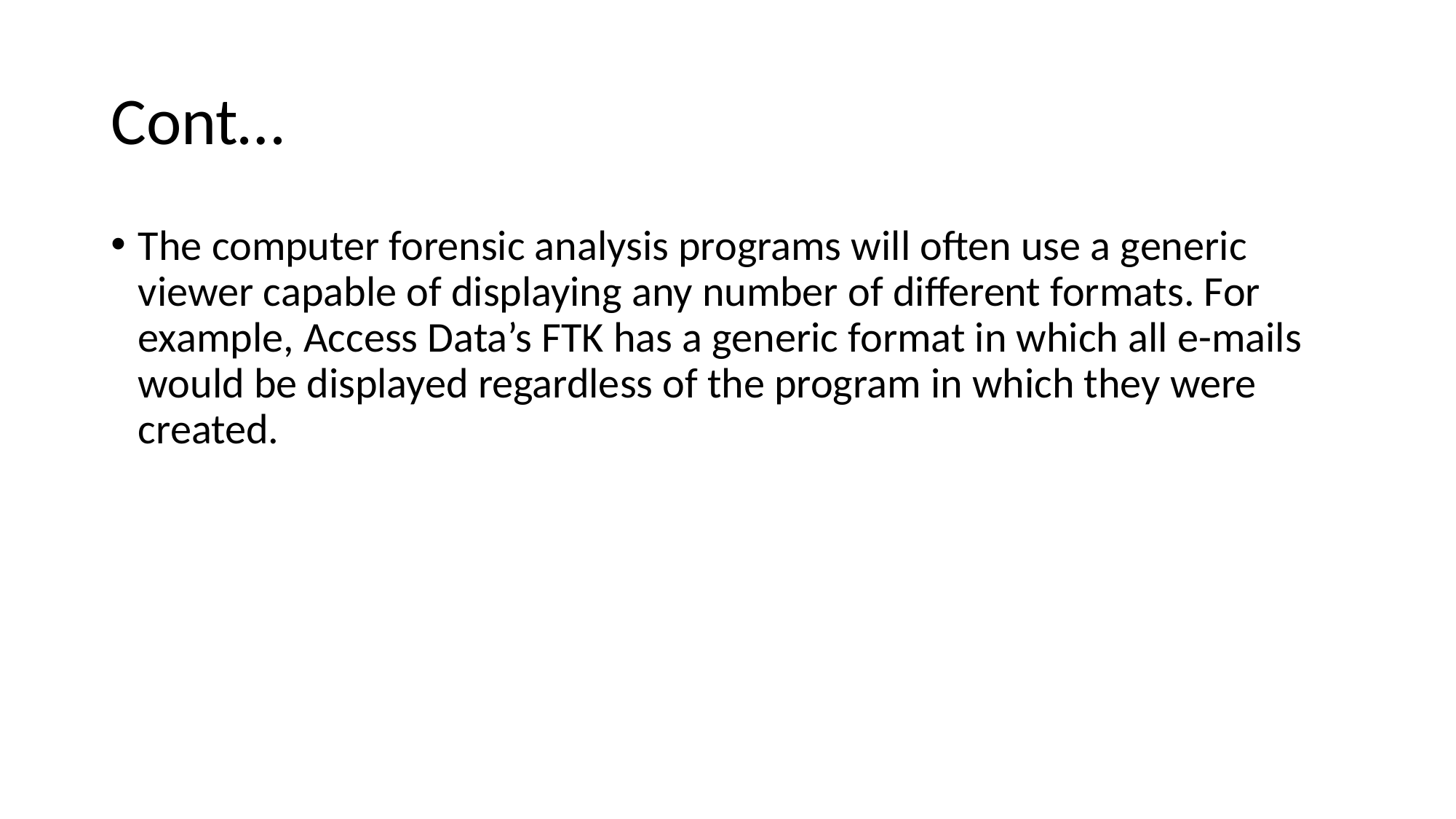

# Cont…
The computer forensic analysis programs will often use a generic
viewer capable of displaying any number of different formats. For example, Access Data’s FTK has a generic format in which all e-mails would be displayed regardless of the program in which they were created.